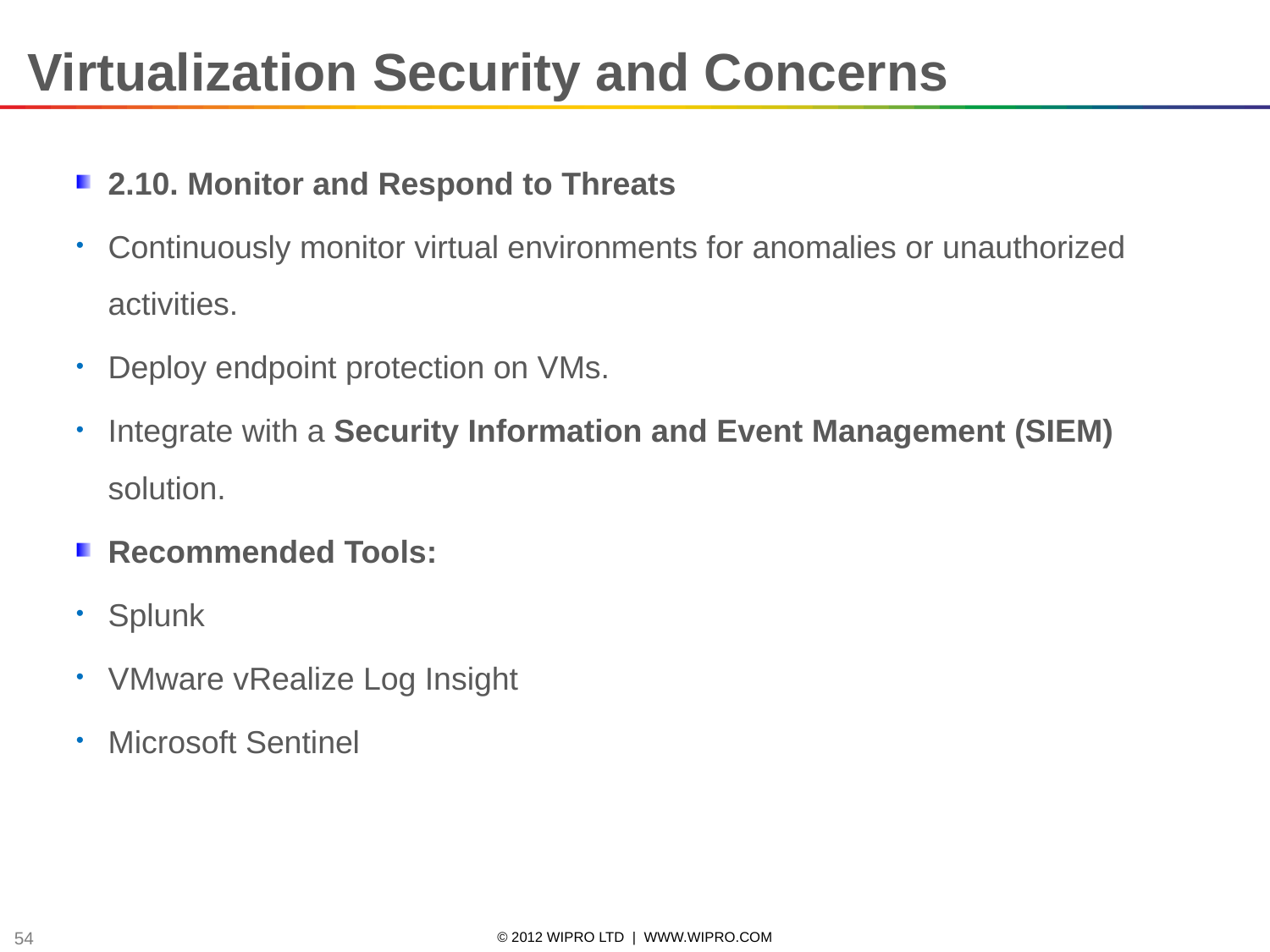

Virtualization Security and Concerns
2.10. Monitor and Respond to Threats
Continuously monitor virtual environments for anomalies or unauthorized activities.
Deploy endpoint protection on VMs.
Integrate with a Security Information and Event Management (SIEM) solution.
Recommended Tools:
Splunk
VMware vRealize Log Insight
Microsoft Sentinel